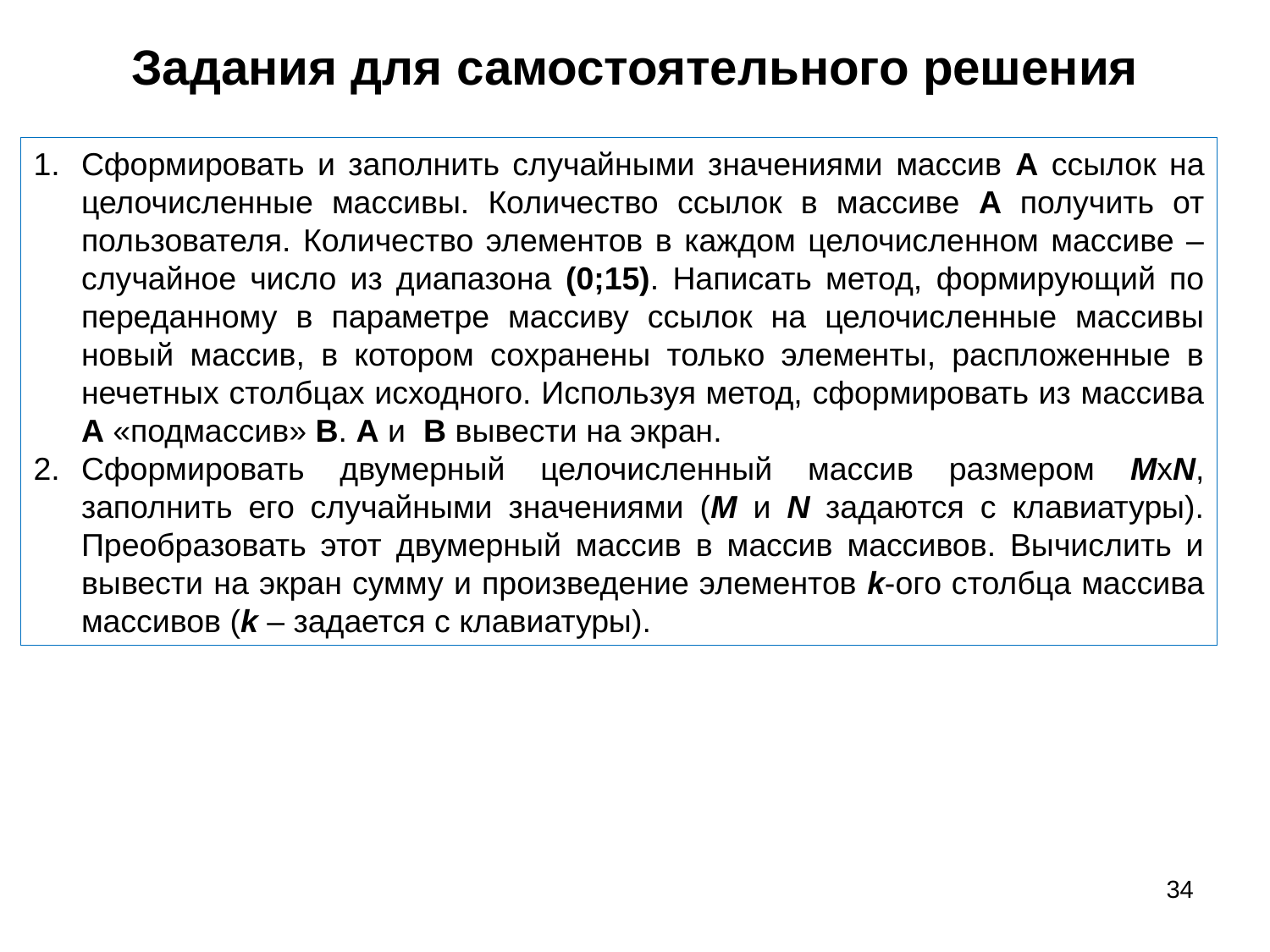

# Задания для самостоятельного решения
Сформировать и заполнить случайными значениями массив A ссылок на целочисленные массивы. Количество ссылок в массиве A получить от пользователя. Количество элементов в каждом целочисленном массиве – случайное число из диапазона (0;15). Написать метод, формирующий по переданному в параметре массиву ссылок на целочисленные массивы новый массив, в котором сохранены только элементы, распложенные в нечетных столбцах исходного. Используя метод, сформировать из массива A «подмассив» B. A и  В вывести на экран.
Сформировать двумерный целочисленный массив размером MxN, заполнить его случайными значениями (M и N задаются с клавиатуры). Преобразовать этот двумерный массив в массив массивов. Вычислить и вывести на экран сумму и произведение элементов k-ого столбца массива массивов (k – задается с клавиатуры).
34